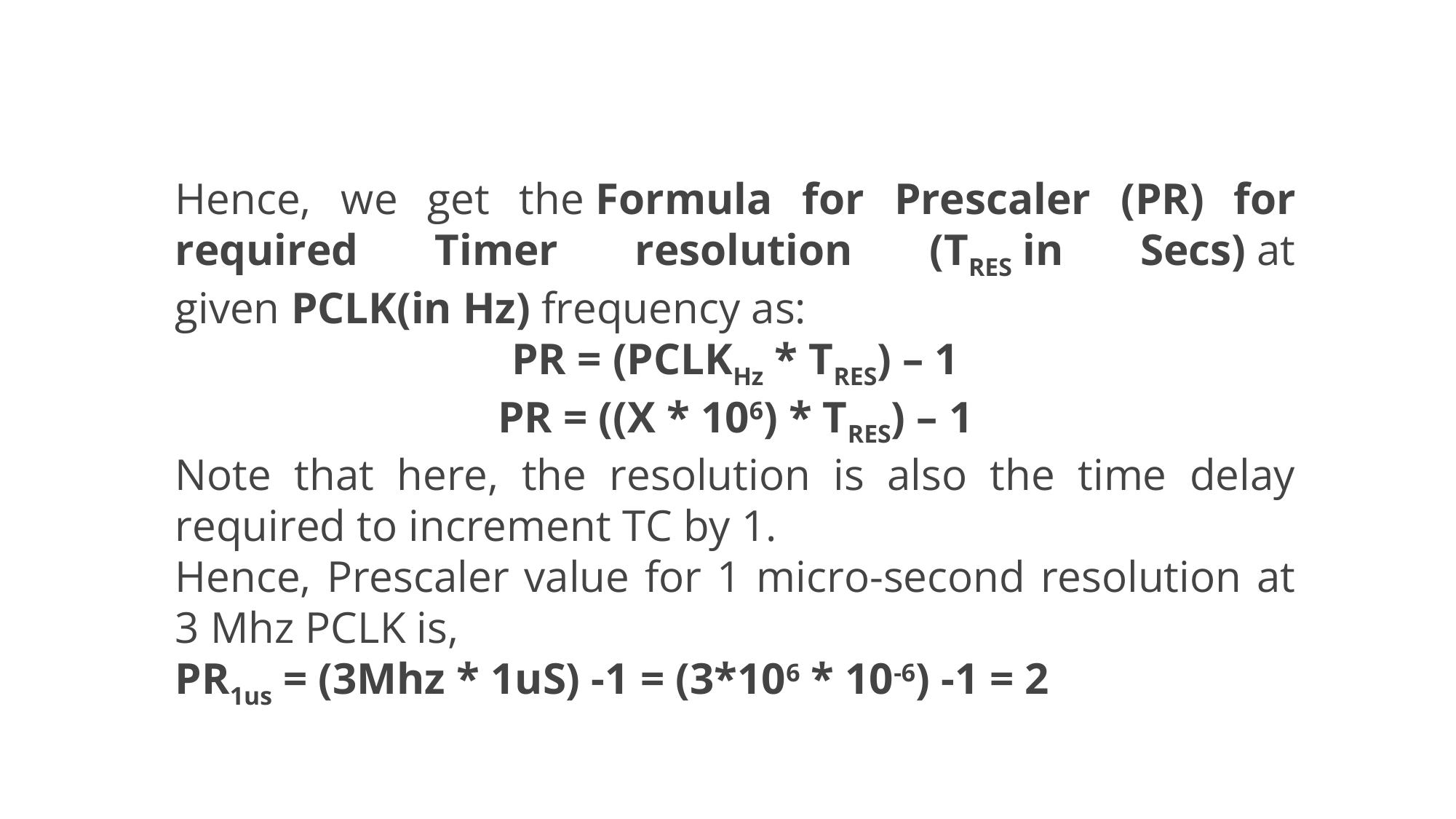

Hence, we get the Formula for Prescaler (PR) for required Timer resolution (TRES in Secs) at given PCLK(in Hz) frequency as:
PR = (PCLKHz * TRES) – 1
PR = ((X * 106) * TRES) – 1
Note that here, the resolution is also the time delay required to increment TC by 1.
Hence, Prescaler value for 1 micro-second resolution at 3 Mhz PCLK is,
PR1us = (3Mhz * 1uS) -1 = (3*106 * 10-6) -1 = 2